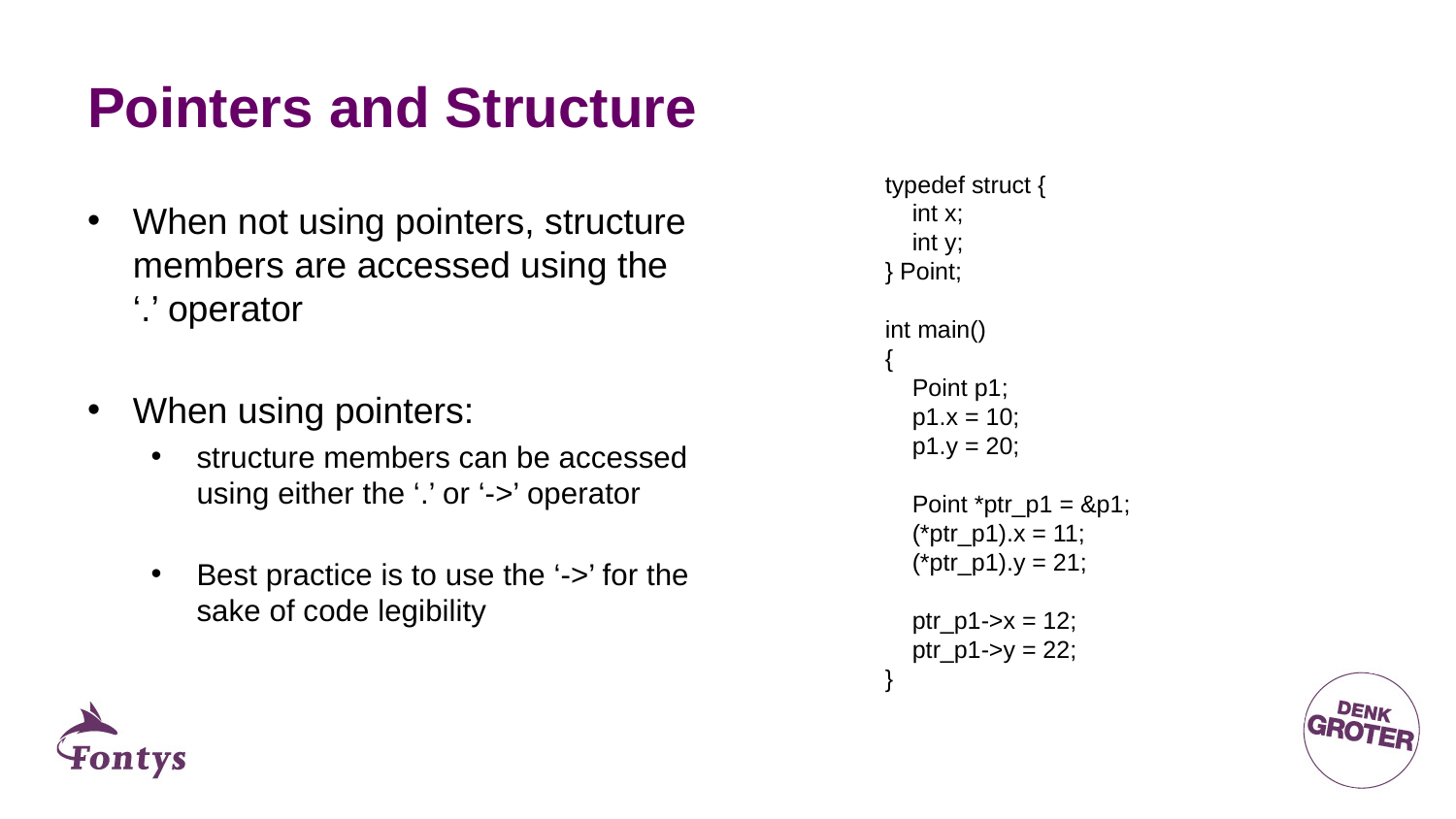

# Pointers and Structure
typedef struct {
    int x;
    int y;
} Point;
int main()
{
    Point p1;
    p1.x = 10;
    p1.y = 20;
    Point *ptr_p1 = &p1;
    (*ptr_p1).x = 11;
    (*ptr_p1).y = 21;
    ptr_p1->x = 12;
    ptr_p1->y = 22;
}
When not using pointers, structure members are accessed using the ‘.’ operator

When using pointers:
structure members can be accessed using either the ‘.’ or ‘->’ operator
Best practice is to use the ‘->’ for the sake of code legibility